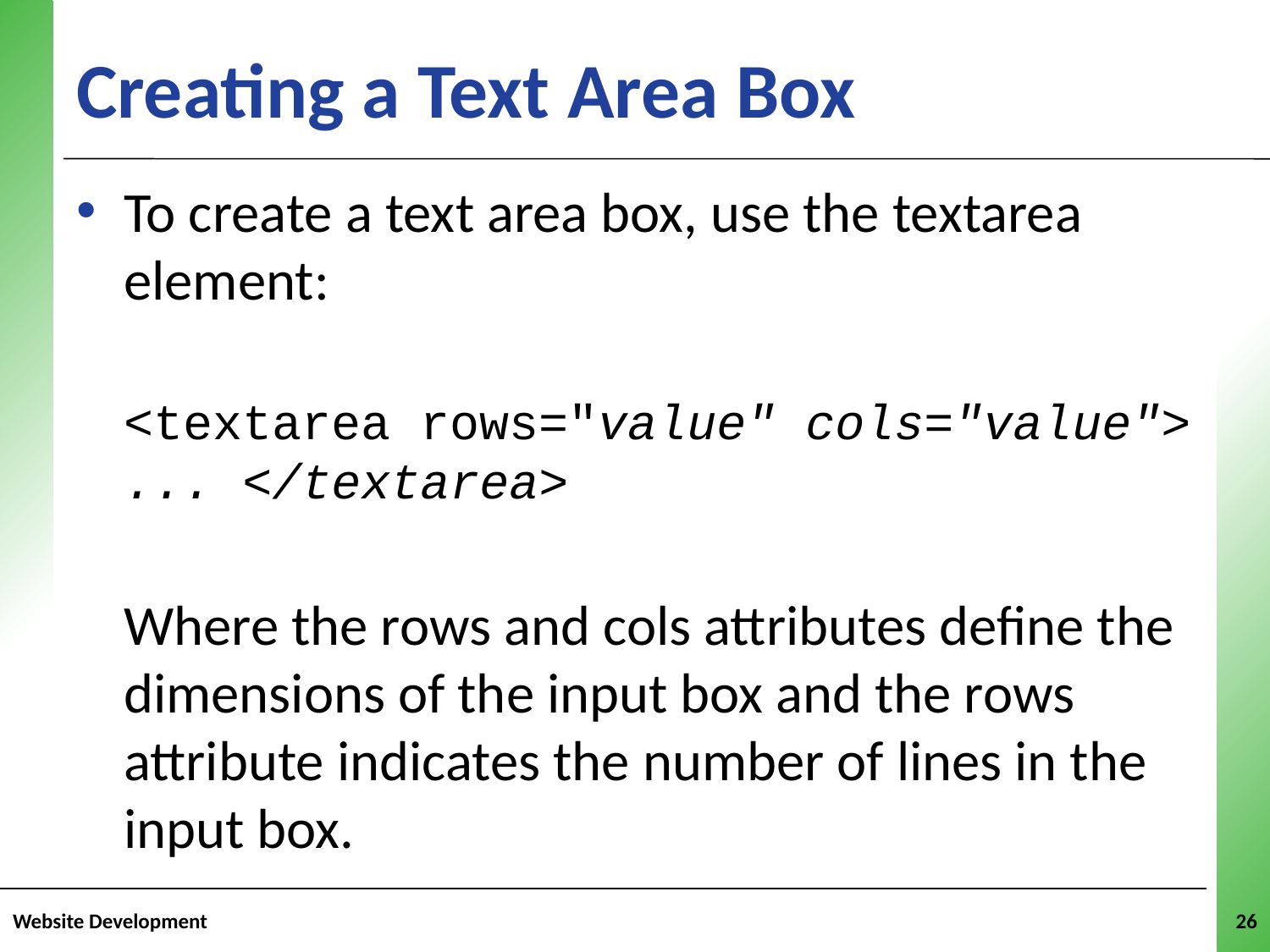

Creating a Text Area Box
To create a text area box, use the textarea element:

	<textarea rows="value" cols="value"> ... </textarea>

	Where the rows and cols attributes define the dimensions of the input box and the rows attribute indicates the number of lines in the input box.
Website Development
26